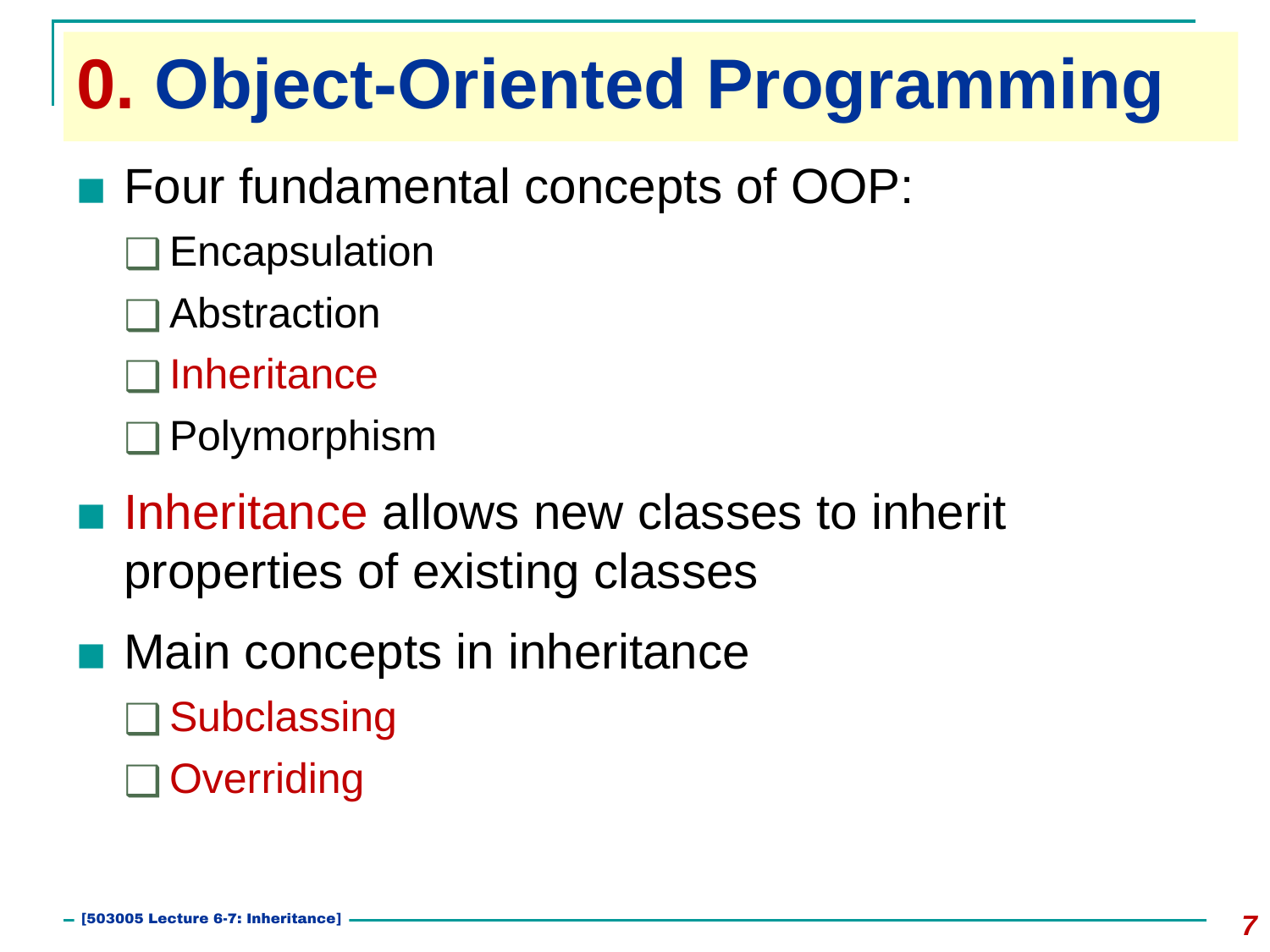

# 0. Object-Oriented Programming
Four fundamental concepts of OOP:
Encapsulation
Abstraction
Inheritance
Polymorphism
Inheritance allows new classes to inherit properties of existing classes
Main concepts in inheritance
Subclassing
Overriding
7
[503005 Lecture 6-7: Inheritance]